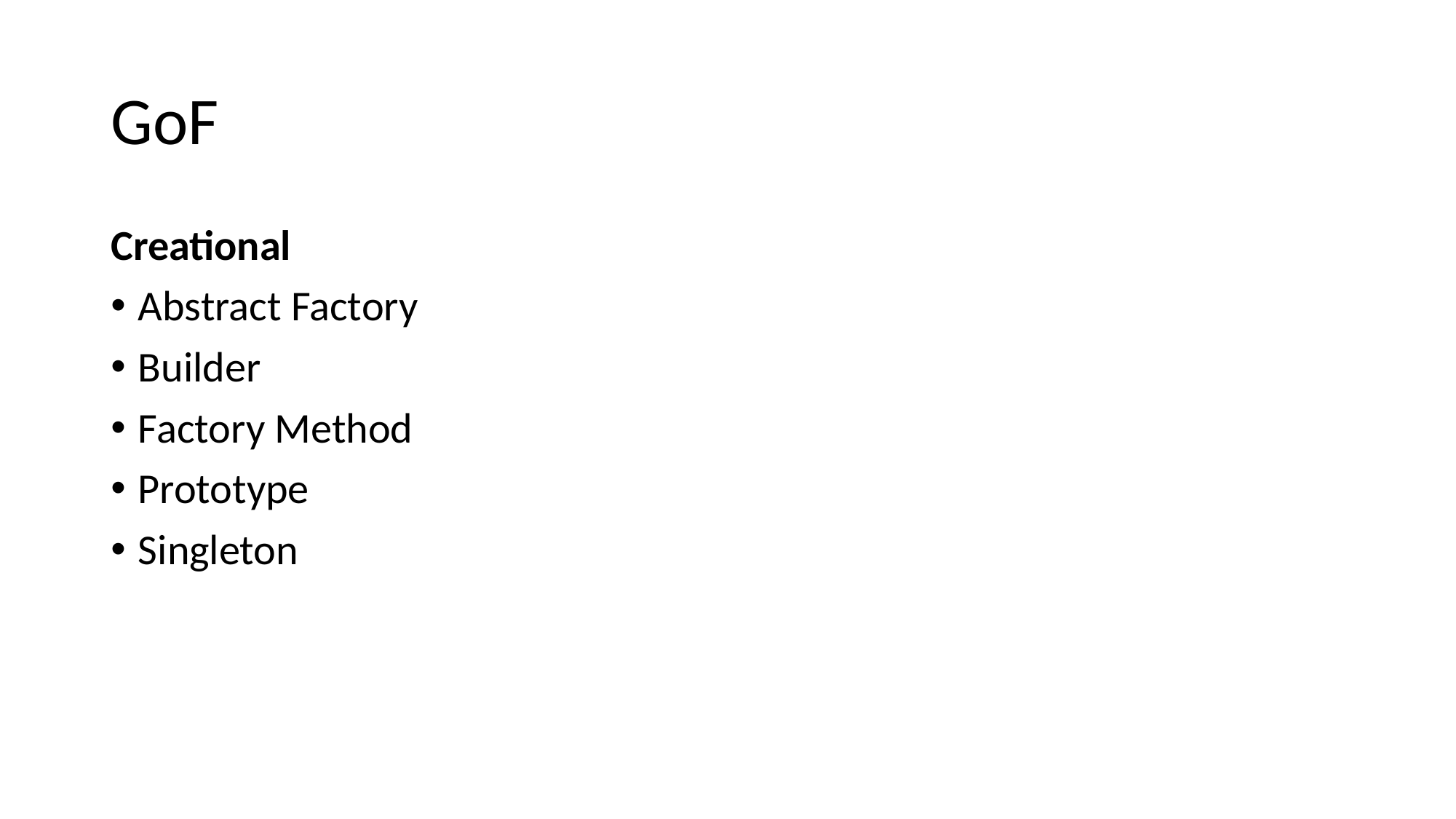

# GoF
Creational
Abstract Factory
Builder
Factory Method
Prototype
Singleton